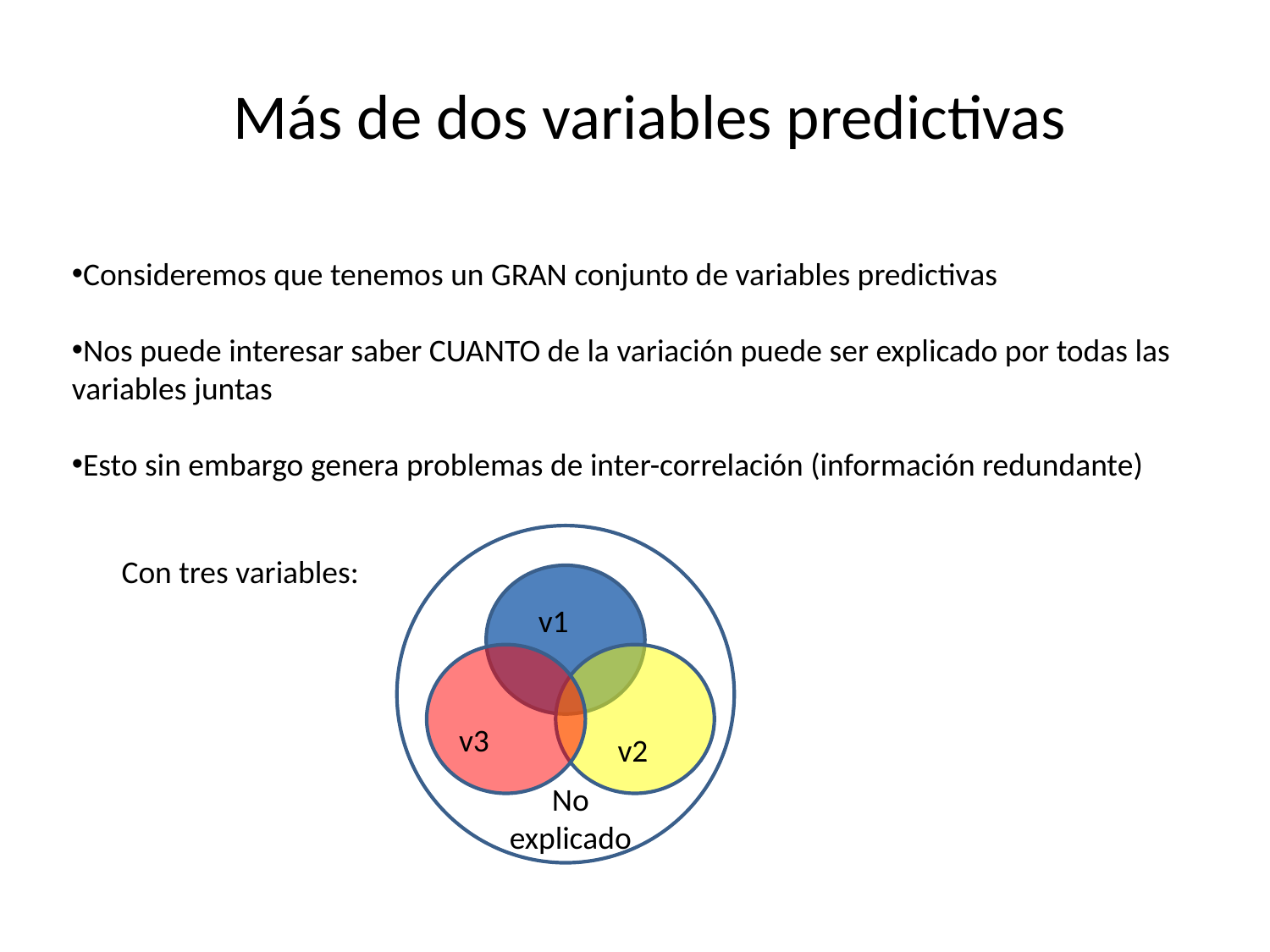

Más de dos variables predictivas
Consideremos que tenemos un GRAN conjunto de variables predictivas

Nos puede interesar saber CUANTO de la variación puede ser explicado por todas las variables juntas

Esto sin embargo genera problemas de inter-correlación (información redundante)

v1

v3
v2
No explicado
Con tres variables: